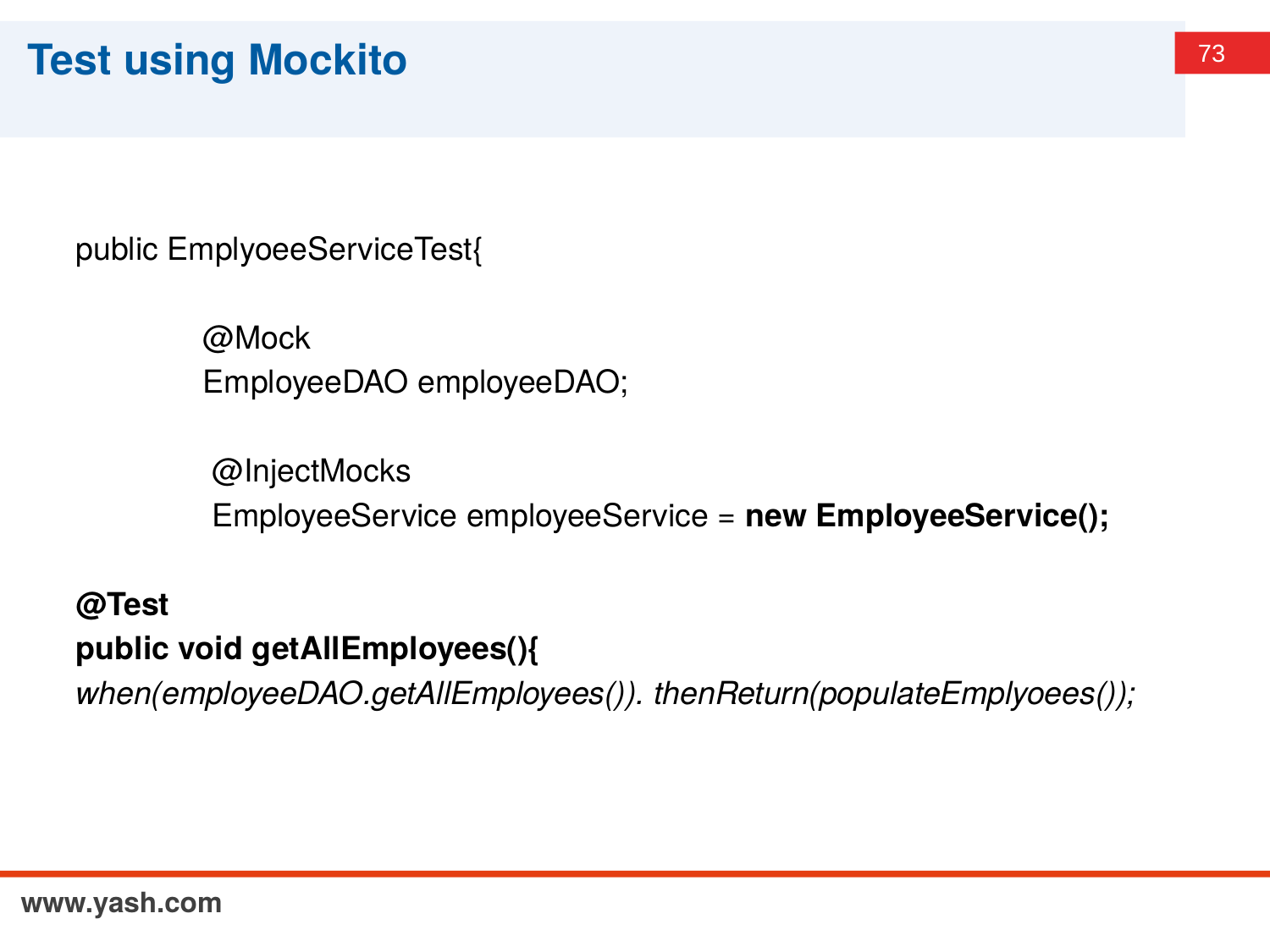

# Test using Mockito
public EmplyoeeServiceTest{

	@Mock
	EmployeeDAO employeeDAO;

	 @InjectMocks
	 EmployeeService employeeService = new EmployeeService();

@Test
public void getAllEmployees(){
when(employeeDAO.getAllEmployees()). thenReturn(populateEmplyoees());